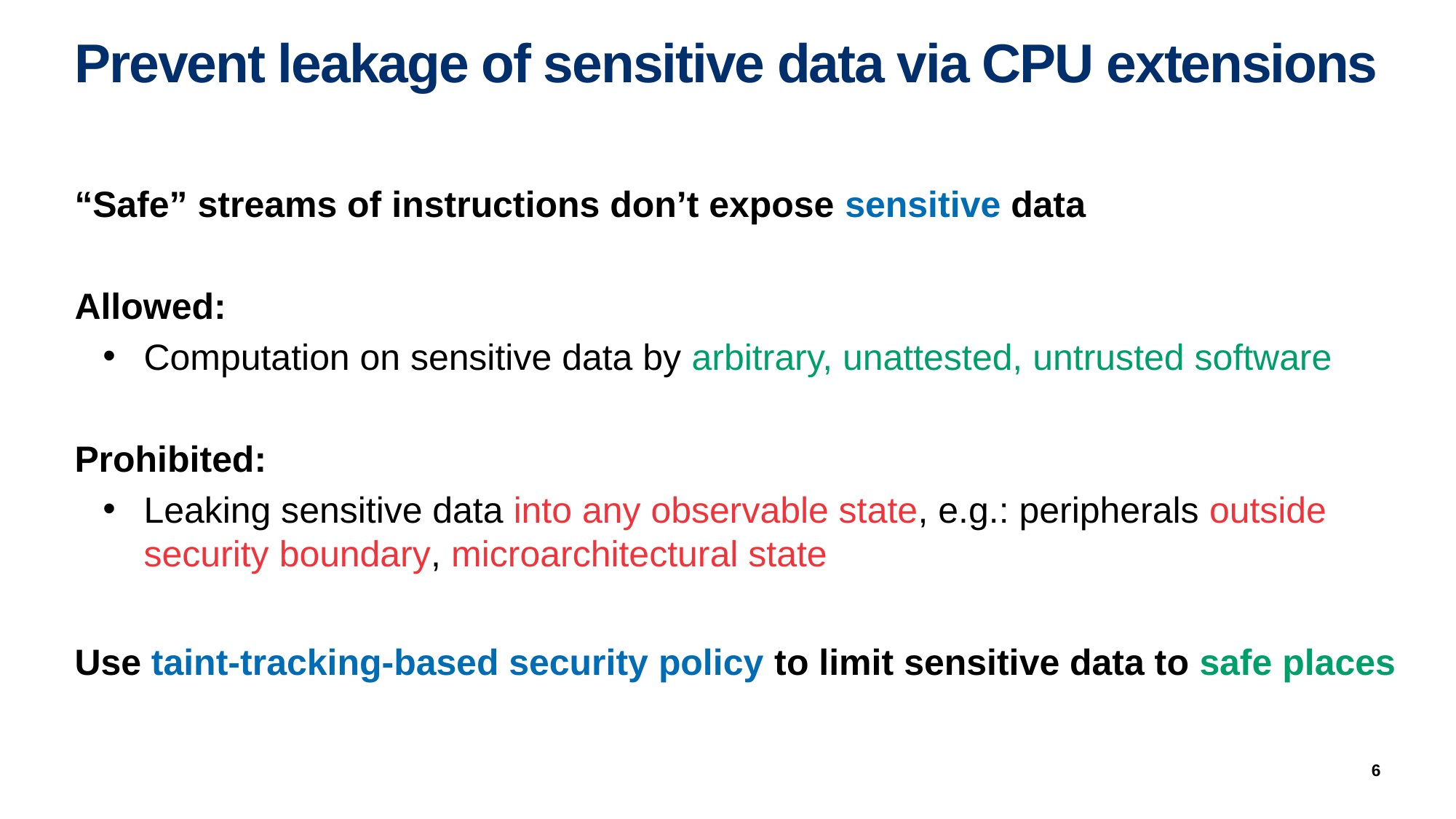

# Prevent leakage of sensitive data via CPU extensions
“Safe” streams of instructions don’t expose sensitive data

Allowed:
Computation on sensitive data by arbitrary, unattested, untrusted software

Prohibited:
Leaking sensitive data into any observable state, e.g.: peripherals outside security boundary, microarchitectural state

Use taint-tracking-based security policy to limit sensitive data to safe places

6